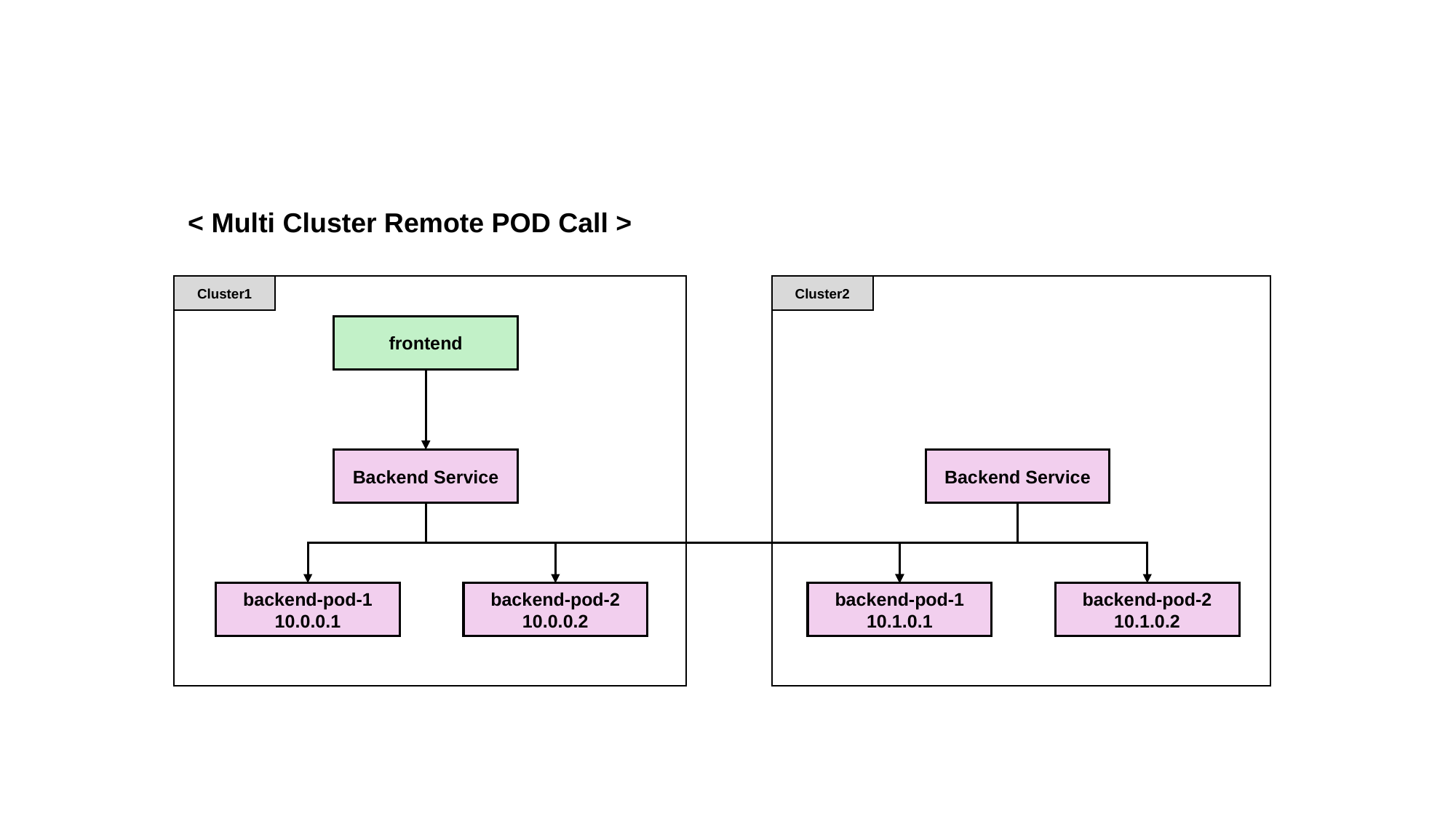

< Multi Cluster Remote POD Call >

Cluster1
Cluster2
frontend
Backend Service
Backend Service
backend-pod-2
10.0.0.2
backend-pod-2
10.1.0.2
backend-pod-1
10.0.0.1
backend-pod-1
10.1.0.1